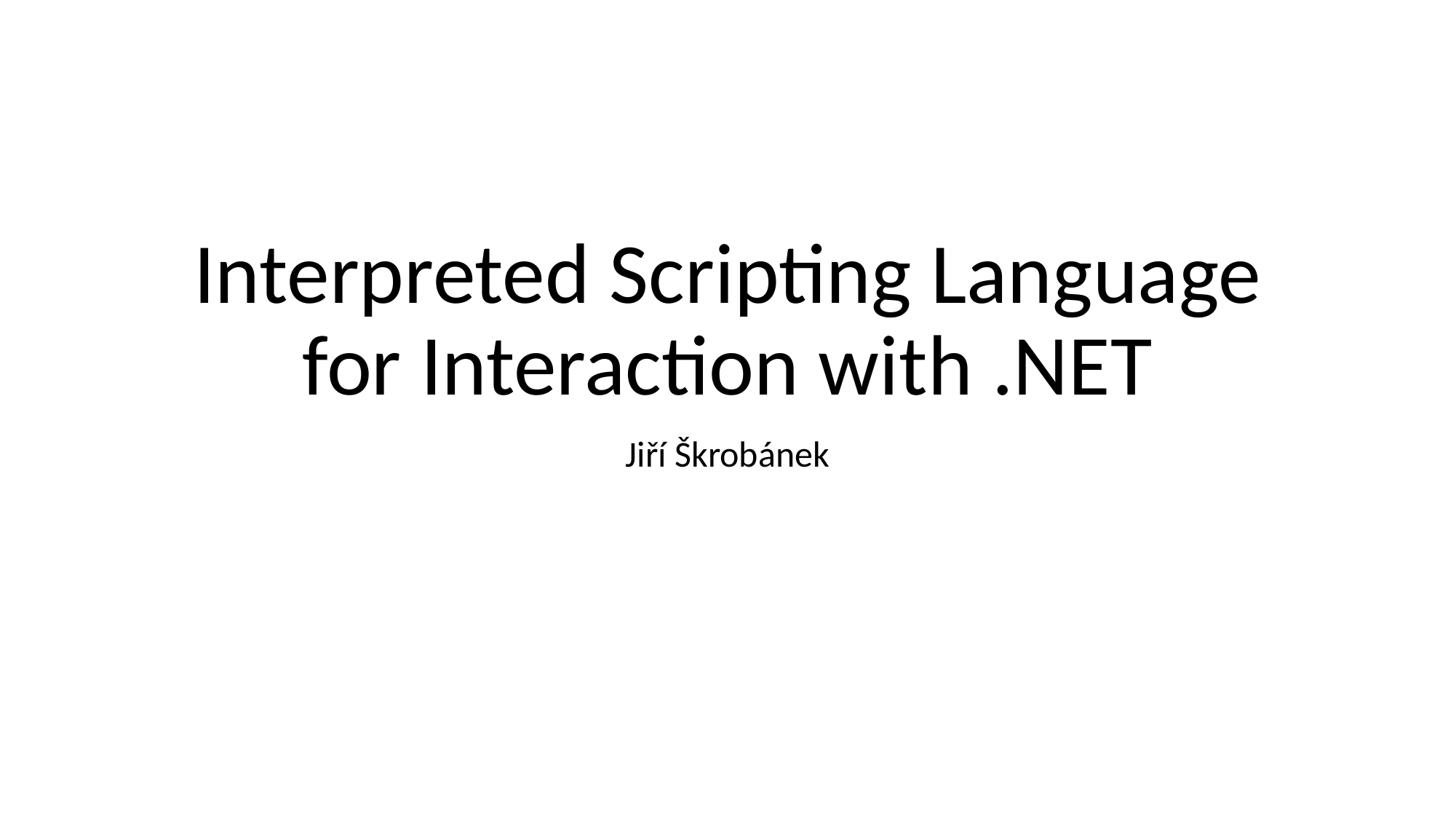

# Interpreted Scripting Language for Interaction with .NET
Jiří Škrobánek